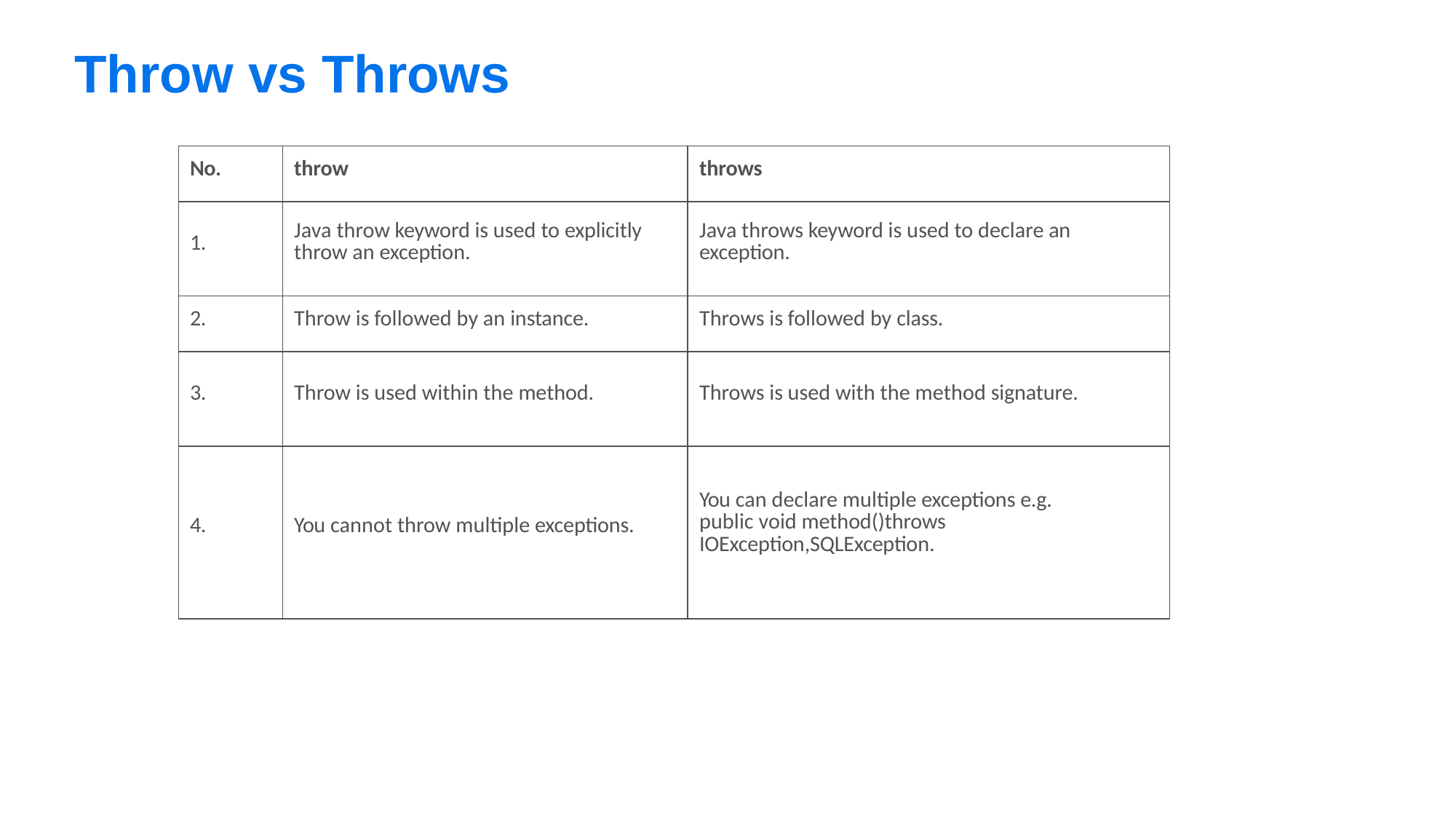

# Throw vs Throws
| No. | throw | throws |
| --- | --- | --- |
| 1. | Java throw keyword is used to explicitly throw an exception. | Java throws keyword is used to declare an exception. |
| 2. | Throw is followed by an instance. | Throws is followed by class. |
| 3. | Throw is used within the method. | Throws is used with the method signature. |
| 4. | You cannot throw multiple exceptions. | You can declare multiple exceptions e.g. public void method()throws IOException,SQLException. |